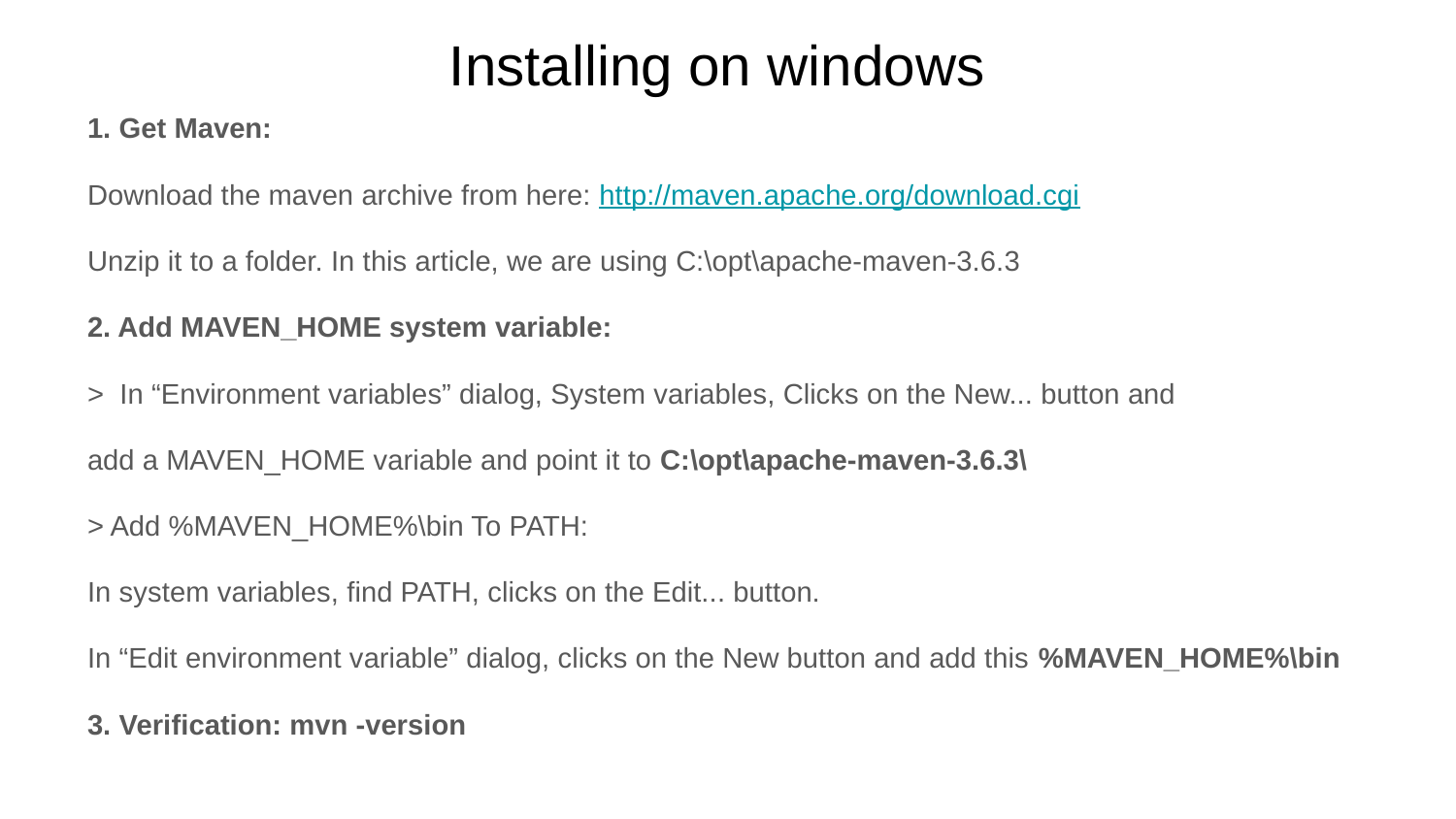

# Installing on windows
1. Get Maven:
Download the maven archive from here: http://maven.apache.org/download.cgi
Unzip it to a folder. In this article, we are using C:\opt\apache-maven-3.6.3
2. Add MAVEN_HOME system variable:
>  In “Environment variables” dialog, System variables, Clicks on the New... button and
add a MAVEN_HOME variable and point it to C:\opt\apache-maven-3.6.3\
> Add %MAVEN_HOME%\bin To PATH:
In system variables, find PATH, clicks on the Edit... button.
In “Edit environment variable” dialog, clicks on the New button and add this %MAVEN_HOME%\bin
3. Verification: mvn -version